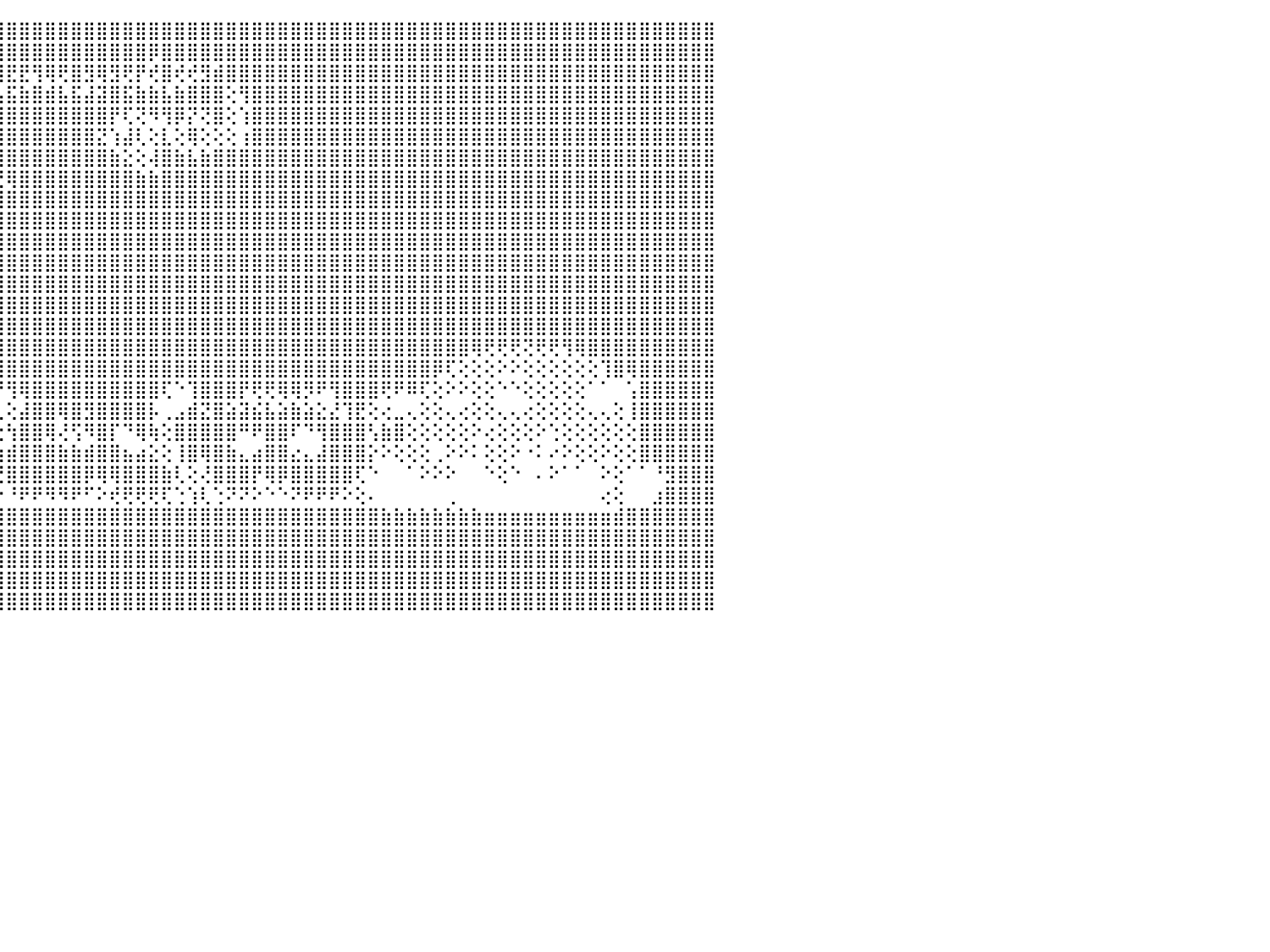

⣿⣿⣿⣿⣿⣿⣿⣿⣿⣿⣿⣿⣿⣿⣿⣿⣿⣿⣿⣿⣿⣿⣿⣿⣿⣿⣿⣿⣿⣿⣿⣿⣿⣿⣿⣿⣿⣿⣿⣿⣿⣿⣿⣿⣿⣿⣿⣿⣿⣿⣿⣿⣿⣿⣿⣿⣿⣿⣿⣿⣿⣿⣿⣿⣿⣿⣿⣿⣿⣿⣿⣿⣿⣿⣿⣿⣿⣿⣿⣿⣿⣿⣿⣿⣿⣿⣿⣿⣿⣿⣿⣿⣿⣿⣿⣿⣿⣿⣿⣿⠀
⣿⣿⣿⣿⣿⣿⣿⣿⣿⣿⣿⣿⣿⣿⣿⣿⣿⣿⣿⣿⣿⣿⣿⣿⣿⣿⣿⣿⣿⣿⣿⣿⣿⣿⣿⣿⣿⣿⣿⢿⣿⣿⣿⣿⣿⣿⣿⣿⣿⣿⣿⣿⣿⣿⣿⣿⡿⣿⣿⣿⣿⣿⣿⣿⣿⣿⣿⣿⣿⣿⣿⣿⣿⣿⣿⣿⣿⣿⣿⣿⣿⣿⣿⣿⣿⣿⣿⣿⣿⣿⣿⣿⣿⣿⣿⣿⣿⣿⣿⣿⠀
⣿⣿⣿⣿⣿⣿⣟⣿⡿⢻⣿⢿⢿⣿⡟⡿⣿⢿⢟⡿⢿⣟⣟⢿⢿⢟⡻⡟⣟⡿⣿⣿⢿⡿⣿⡿⢞⣿⣾⢻⢺⢟⡞⣟⣿⣟⣟⢻⢿⢟⣿⣻⢿⣻⢟⡟⢞⣿⢞⢞⣻⣾⣿⣿⣿⣿⣿⣿⣿⣿⣿⣿⣿⣿⣿⣿⣿⣿⣿⣿⣿⣿⣿⣿⣿⣿⣿⣿⣿⣿⣿⣿⣿⣿⣿⣿⣿⣿⣿⣿⠀
⣿⣿⣿⣿⣿⣿⣵⣿⣷⣾⣯⣮⣵⣷⣽⣵⣿⣽⣿⣯⣧⣿⣿⣿⣿⣾⣽⣷⣿⣵⣿⣽⣽⣯⣿⢷⢵⣿⣧⣿⣼⣾⣯⣾⣧⣯⣷⣿⣾⣧⣯⣼⣽⣿⣯⣷⣷⣧⣷⣿⣿⣿⢕⢻⣿⣿⣿⣿⣿⣿⣿⣿⣿⣿⣿⣿⣿⣿⣿⣿⣿⣿⣿⣿⣿⣿⣿⣿⣿⣿⣿⣿⣿⣿⣿⣿⣿⣿⣿⣿⠀
⣿⣿⣿⣿⣿⣿⣿⣿⣿⣿⣿⣿⣿⣿⣿⣿⣿⣿⣿⣿⣿⣿⣿⣿⣿⣿⣿⣿⣿⣿⣿⣿⣿⣿⡇⢱⣵⢨⢻⣿⣿⣿⣿⣿⣿⣿⣿⣿⣿⣿⣿⣿⣿⡟⢏⢝⠻⢻⡿⡝⢝⣿⢕⢱⣿⣿⣿⣿⣿⣿⣿⣿⣿⣿⣿⣿⣿⣿⣿⣿⣿⣿⣿⣿⣿⣿⣿⣿⣿⣿⣿⣿⣿⣿⣿⣿⣿⣿⣿⣿⠀
⣿⣿⣿⣿⣿⣿⣿⣿⣿⣿⣿⣿⣿⣿⣿⣿⣿⣿⣿⣿⣿⣿⣿⣿⣿⣿⣿⣿⣿⣿⣿⣿⣿⣿⡕⢜⢕⣕⢜⠿⣿⣿⣿⣿⣿⣿⣿⣿⣿⣿⣿⣿⣝⢱⣼⢇⢕⣇⢕⢿⢕⢕⢕⢰⣿⣿⣿⣿⣿⣿⣿⣿⣿⣿⣿⣿⣿⣿⣿⣿⣿⣿⣿⣿⣿⣿⣿⣿⣿⣿⣿⣿⣿⣿⣿⣿⣿⣿⣿⣿⠀
⣿⣿⣿⣿⣿⣿⣿⣿⣿⣿⣿⣿⣿⣿⣿⣿⣿⣿⣿⣿⣿⣿⣿⣿⣿⣿⣿⣿⣿⣿⣿⣿⣿⣿⣇⣸⣿⣇⢕⣱⢟⢿⣿⣿⣿⣿⣿⣿⣿⣿⣿⣿⣿⣷⣕⢕⢼⣿⣷⣧⣷⣿⣿⣿⣿⣿⣿⣿⣿⣿⣿⣿⣿⣿⣿⣿⣿⣿⣿⣿⣿⣿⣿⣿⣿⣿⣿⣿⣿⣿⣿⣿⣿⣿⣿⣿⣿⣿⣿⣿⠀
⣿⣿⣿⣿⣿⣿⣿⣿⣿⣿⣿⣿⣿⣿⣿⣿⣿⣿⣿⣿⣿⣿⣿⣿⣿⣿⣿⣿⣿⣿⣿⣿⣿⣿⣿⣿⣿⣟⢕⢇⢕⡵⢟⢫⢟⢿⣿⣿⣿⣿⣿⣿⣿⣿⣿⣷⣷⣿⣿⣿⣿⣿⣿⣿⣿⣿⣿⣿⣿⣿⣿⣿⣿⣿⣿⣿⣿⣿⣿⣿⣿⣿⣿⣿⣿⣿⣿⣿⣿⣿⣿⣿⣿⣿⣿⣿⣿⣿⣿⣿⠀
⣿⣿⣿⣿⣿⣿⣿⣿⣿⣿⣿⣿⣿⣿⣿⣿⣿⣿⣿⣿⣿⣿⣿⣿⣿⣿⣿⣿⣿⣿⣿⣿⣿⣿⣿⣿⣿⣿⣿⣾⢇⢜⣕⣵⣾⣿⣿⣿⣿⣿⣿⣿⣿⣿⣿⣿⣿⣿⣿⣿⣿⣿⣿⣿⣿⣿⣿⣿⣿⣿⣿⣿⣿⣿⣿⣿⣿⣿⣿⣿⣿⣿⣿⣿⣿⣿⣿⣿⣿⣿⣿⣿⣿⣿⣿⣿⣿⣿⣿⣿⠀
⣿⣿⣿⣿⣿⣿⣿⣿⣿⣿⣿⣿⣿⣿⣿⣿⣿⣿⣿⣿⣿⣿⣿⣿⣿⣿⣿⣿⣿⣿⣿⣿⣿⣿⣿⣿⣿⣿⣿⣿⣾⣿⣿⣿⣿⣿⣿⣿⣿⣿⣿⣿⣿⣿⣿⣿⣿⣿⣿⣿⣿⣿⣿⣿⣿⣿⣿⣿⣿⣿⣿⣿⣿⣿⣿⣿⣿⣿⣿⣿⣿⣿⣿⣿⣿⣿⣿⣿⣿⣿⣿⣿⣿⣿⣿⣿⣿⣿⣿⣿⠀
⣿⣿⣿⣿⣿⣿⣿⣿⣿⣿⣿⣿⣿⣿⣿⣿⣿⣿⣿⣿⣿⣿⣿⣿⣿⣿⣿⣿⣿⣿⣿⣿⣿⣿⣿⣿⣿⣿⣿⣿⣿⣿⣿⣿⣿⣿⣿⣿⣿⣿⣿⣿⣿⣿⣿⣿⣿⣿⣿⣿⣿⣿⣿⣿⣿⣿⣿⣿⣿⣿⣿⣿⣿⣿⣿⣿⣿⣿⣿⣿⣿⣿⣿⣿⣿⣿⣿⣿⣿⣿⣿⣿⣿⣿⣿⣿⣿⣿⣿⣿⠀
⣿⣿⣿⣿⣿⣿⣿⣿⣿⣿⣿⣿⣿⣿⣿⣿⣿⣿⣿⣿⣿⣿⣿⣿⣿⣿⣿⣿⣿⣿⣿⣿⣿⣿⣿⣿⣿⣿⣿⣿⣿⣿⣿⣿⣿⣿⣿⣿⣿⣿⣿⣿⣿⣿⣿⣿⣿⣿⣿⣿⣿⣿⣿⣿⣿⣿⣿⣿⣿⣿⣿⣿⣿⣿⣿⣿⣿⣿⣿⣿⣿⣿⣿⣿⣿⣿⣿⣿⣿⣿⣿⣿⣿⣿⣿⣿⣿⣿⣿⣿⠀
⣿⣿⣿⣿⣿⣿⣿⣿⣿⣿⣿⣿⣿⣿⣿⣿⣿⣿⣿⣿⣿⣿⣿⣿⣿⣿⣿⣿⣿⣿⣿⣿⣿⣿⣿⣿⣿⣿⣿⣿⣿⣿⣿⣿⣿⣿⣿⣿⣿⣿⣿⣿⣿⣿⣿⣿⣿⣿⣿⣿⣿⣿⣿⣿⣿⣿⣿⣿⣿⣿⣿⣿⣿⣿⣿⣿⣿⣿⣿⣿⣿⣿⣿⣿⣿⣿⣿⣿⣿⣿⣿⣿⣿⣿⣿⣿⣿⣿⣿⣿⠀
⣿⣿⣿⣿⣿⣿⣿⣿⣿⣿⢿⠟⠻⣿⣿⣿⣿⣿⣿⣿⣿⣿⡿⣿⣿⣿⣿⣿⣿⣿⣿⣿⣿⣿⣿⣿⣿⣿⣿⣿⣿⣿⣿⣿⣿⣿⣿⣿⣿⣿⣿⣿⣿⣿⣿⣿⣿⣿⣿⣿⣿⣿⣿⣿⣿⣿⣿⣿⣿⣿⣿⣿⣿⣿⣿⣿⣿⣿⣿⣿⣿⣿⣿⣿⣿⣿⣿⣿⣿⣿⣿⣿⣿⣿⣿⣿⣿⣿⣿⣿⠀
⣿⣿⣿⣿⣿⣿⣿⣿⣿⣁⣀⢄⣼⣿⣿⣿⢟⠛⢿⣿⠛⠟⣿⣕⢹⣿⣿⣿⣿⣿⣿⣿⣿⣿⣿⣿⣿⣿⣿⣿⣿⣿⣿⣿⣿⣿⣿⣿⣿⣿⣿⣿⣿⣿⣿⣿⣿⣿⣿⣿⣿⣿⣿⣿⣿⣿⣿⣿⣿⣿⣿⣿⣿⣿⣿⣿⣿⣿⣿⣿⣿⣿⣿⣿⣿⣿⣿⣿⣿⣿⣿⣿⣿⣿⣿⣿⣿⣿⣿⣿⠀
⣿⣿⣿⣿⣿⣿⣿⣿⣿⣿⣿⣿⣿⣿⣿⣿⣴⣴⣾⣿⣧⣤⣿⣿⣿⣿⡿⢟⣝⢝⢕⢕⢜⢝⢝⢝⢻⢿⣿⣿⣿⣿⣿⣿⣿⣿⣿⣿⣿⣿⣿⣿⣿⣿⣿⣿⣿⣿⣿⣿⣿⣿⣿⣿⣿⣿⣿⣿⣿⣿⣿⣿⣿⣿⣿⣿⣿⣿⣿⣿⣿⢿⢟⢟⢟⢝⢟⢟⢻⢿⣿⣿⣿⣿⣿⣿⣿⣿⣿⣿⠀
⣿⣿⣿⣿⣿⣿⣿⣿⣿⣿⣿⣿⣿⣿⣿⣿⣿⡿⢿⣿⣿⣿⣿⣿⡿⢏⢕⣳⣿⣺⣾⣿⣿⣷⣷⣷⣷⣇⢽⣿⣿⢿⣿⣿⣿⣿⣿⣿⣿⣿⣿⣿⣿⣿⣿⣿⣿⣿⣿⣿⣿⣿⣿⣿⣿⣿⣿⣿⣿⣿⣿⣿⣿⣿⣿⣿⣿⣿⡿⢏⢕⢕⢕⠕⠕⢕⢕⢕⢕⢕⢕⢹⣿⢿⣿⣿⣿⣿⣿⣿⠀
⣿⣿⣿⣿⣿⣿⣿⣿⣿⣿⣿⣿⣿⣿⣿⣿⣿⣿⢕⢱⣵⣿⣿⢿⢕⢕⠁⠀⠄⢞⢟⢟⢟⢟⢟⢻⢿⢿⢎⠚⢏⢕⢜⠝⠟⢻⢿⣿⣿⣿⣿⣿⣿⣿⣿⣿⣿⢏⠑⢹⣿⣿⣿⡟⢟⢟⢿⢿⡻⠟⢻⣿⣿⣿⢟⠟⠿⢏⢕⠕⠕⢕⢕⠑⠑⢕⢕⢕⢕⢕⠁⠁⠀⢡⣿⣿⣿⣿⣿⣿⠀
⣿⣿⣿⣿⣿⣿⣿⣿⣿⣿⣿⣿⢟⢿⢿⢝⢏⡕⢕⢝⢏⢝⣱⣵⢕⠁⠀⠀⠀⠀⠁⠀⠄⠁⠅⠑⠁⠁⢕⠁⣴⢔⢕⢄⢄⢕⣼⣿⣿⢿⣿⣻⣿⣿⣿⣿⡧⢀⣠⣾⣝⣿⣵⣽⣮⣧⣵⣷⣵⣕⣜⢹⣟⢕⢔⣀⢄⢕⢕⢄⢔⢕⢕⢄⢄⢔⢕⢕⢕⢕⢄⢄⢕⢸⣿⣿⣿⣿⣿⣿⠀
⣿⣿⣿⣿⣿⣿⣿⣿⡏⢜⡿⢿⡇⢕⢷⣷⠇⢕⢕⢁⢕⢕⢸⣿⢕⠀⠀⠀⠀⠀⠀⠀⠀⠀⠀⠀⠀⠀⢀⠐⣿⢕⢕⢕⢕⢳⣿⣿⢿⢜⢫⠻⣿⡏⠙⢿⢷⢕⣿⣿⣿⣿⣿⠛⠟⣿⣿⠏⠙⢻⣿⣿⣿⢣⣷⣿⢕⢕⢕⢕⢕⠕⢔⢕⢕⢕⠕⢑⢕⢕⢕⢕⢕⢕⣿⣿⣿⣿⣿⣿⠀
⣿⣿⣿⣿⣿⣿⣿⣿⣧⡕⣰⣔⢇⢕⣼⣿⡇⢕⣕⢕⣱⣵⣿⣿⢇⠀⠐⢀⠐⠀⠀⠀⠀⠀⠀⠀⠀⠀⠀⠀⠚⠕⢕⢕⣱⣾⣿⣿⣿⣷⣷⣾⣿⣿⣦⣴⣕⢕⢸⣿⢿⣿⣷⣄⣴⣿⣿⣔⣄⣼⣿⣿⣿⡕⠕⢕⢕⢕⢀⠕⠕⠅⢕⢕⠕⠐⠅⠔⠕⢕⢕⠕⢕⢕⣿⣿⣿⣿⣿⣿⠀
⣿⣿⣿⣿⣿⣿⣿⣿⣿⣿⣿⣿⣿⣿⣿⣿⣿⣿⣿⣿⣿⣿⣿⣧⢄⠀⢕⢕⢑⠀⢀⠀⠀⠀⠀⠀⠀⠀⠀⢄⠀⢕⢑⢕⢝⣿⣿⣿⣿⣿⣿⡿⢿⢿⣿⣿⣿⣷⢇⢕⢜⣿⣿⣿⡟⢿⡿⣿⣿⣿⣿⣿⢏⠑⠀⠀⠁⠕⠕⠕⠀⠀⠑⢕⠑⠀⠄⠕⠁⠁⠀⠕⢕⠁⠁⠘⣻⣿⣿⣿⠀
⣿⣿⣿⣿⣿⣿⣿⣿⣿⣿⣿⣿⣿⣿⣿⣿⣿⣿⣿⣿⣿⣿⣿⢿⢇⢄⢅⢕⠀⠀⠜⠗⠆⠔⠟⠆⠀⠀⢀⢁⢄⢕⢕⢕⠑⠘⠟⠟⠻⠻⠟⠋⠕⢞⢟⢟⢟⢏⢑⢱⢇⢑⠝⠝⠕⠑⠑⠝⠟⠟⠟⠕⢕⠄⠀⠀⠀⠀⠀⢀⠀⠀⠀⠀⠀⠀⠀⠀⠀⠀⠀⢔⢕⠀⠀⣰⣿⣿⣿⣿⠀
⣿⣿⣿⣿⣿⣿⣿⣿⣿⣿⣿⣿⣿⣿⣿⣿⣿⣿⣿⣿⣿⣿⣿⣿⣿⣿⣿⣿⣿⣿⣿⣿⣿⣿⣿⣿⣿⣿⣿⣿⣿⣿⣿⣿⣿⣿⣿⣿⣿⣿⣿⣿⣿⣿⣿⣿⣿⣿⣿⣿⣿⣿⣿⣿⣿⣿⣿⣿⣿⣿⣿⣿⣿⣿⣷⣷⣷⣷⣷⣷⣷⣷⣶⣶⣶⣶⣶⣶⣶⣶⣶⣶⣾⣿⣿⣿⣿⣿⣿⣿⠀
⣿⣿⣿⣿⣿⣿⣿⣿⣿⣿⣿⣿⣿⣿⣿⣿⣿⣿⣿⣿⣿⣿⣿⣿⣿⣿⣿⣿⣿⣿⣿⣿⣿⣿⣿⣿⣿⣿⣿⣿⣿⣿⣿⣿⣿⣿⣿⣿⣿⣿⣿⣿⣿⣿⣿⣿⣿⣿⣿⣿⣿⣿⣿⣿⣿⣿⣿⣿⣿⣿⣿⣿⣿⣿⣿⣿⣿⣿⣿⣿⣿⣿⣿⣿⣿⣿⣿⣿⣿⣿⣿⣿⣿⣿⣿⣿⣿⣿⣿⣿⠀
⣿⣿⣿⣿⣿⣿⣿⣿⣿⣿⣿⣿⣿⣿⣿⣿⣿⣿⣿⣿⣿⣿⣿⣿⣿⣿⣿⣿⣿⣿⣿⣿⣿⣿⣿⣿⣿⣿⣿⣿⣿⣿⣿⣿⣿⣿⣿⣿⣿⣿⣿⣿⣿⣿⣿⣿⣿⣿⣿⣿⣿⣿⣿⣿⣿⣿⣿⣿⣿⣿⣿⣿⣿⣿⣿⣿⣿⣿⣿⣿⣿⣿⣿⣿⣿⣿⣿⣿⣿⣿⣿⣿⣿⣿⣿⣿⣿⣿⣿⣿⠀
⣿⣿⣿⣿⣿⣿⣿⣿⣿⣿⣿⣿⣿⣿⣿⣿⣿⣿⣿⣿⣿⣿⣿⣿⣿⣿⣿⣿⣿⣿⣿⣿⣿⣿⣿⣿⣿⣿⣿⣿⣿⣿⣿⣿⣿⣿⣿⣿⣿⣿⣿⣿⣿⣿⣿⣿⣿⣿⣿⣿⣿⣿⣿⣿⣿⣿⣿⣿⣿⣿⣿⣿⣿⣿⣿⣿⣿⣿⣿⣿⣿⣿⣿⣿⣿⣿⣿⣿⣿⣿⣿⣿⣿⣿⣿⣿⣿⣿⣿⣿⠀
⣿⣿⣿⣿⣿⣿⣿⣿⣿⣿⣿⣿⣿⣿⣿⣿⣿⣿⣿⣿⣿⣿⣿⣿⣿⣿⣿⣿⣿⣿⣿⣿⣿⣿⣿⣿⣿⣿⣿⣿⣿⣿⣿⣿⣿⣿⣿⣿⣿⣿⣿⣿⣿⣿⣿⣿⣿⣿⣿⣿⣿⣿⣿⣿⣿⣿⣿⣿⣿⣿⣿⣿⣿⣿⣿⣿⣿⣿⣿⣿⣿⣿⣿⣿⣿⣿⣿⣿⣿⣿⣿⣿⣿⣿⣿⣿⣿⣿⣿⣿⠀
⠀⠀⠀⠀⠀⠀⠀⠀⠀⠀⠀⠀⠀⠀⠀⠀⠀⠀⠀⠀⠀⠀⠀⠀⠀⠀⠀⠀⠀⠀⠀⠀⠀⠀⠀⠀⠀⠀⠀⠀⠀⠀⠀⠀⠀⠀⠀⠀⠀⠀⠀⠀⠀⠀⠀⠀⠀⠀⠀⠀⠀⠀⠀⠀⠀⠀⠀⠀⠀⠀⠀⠀⠀⠀⠀⠀⠀⠀⠀⠀⠀⠀⠀⠀⠀⠀⠀⠀⠀⠀⠀⠀⠀⠀⠀⠀⠀⠀⠀⠀⠀